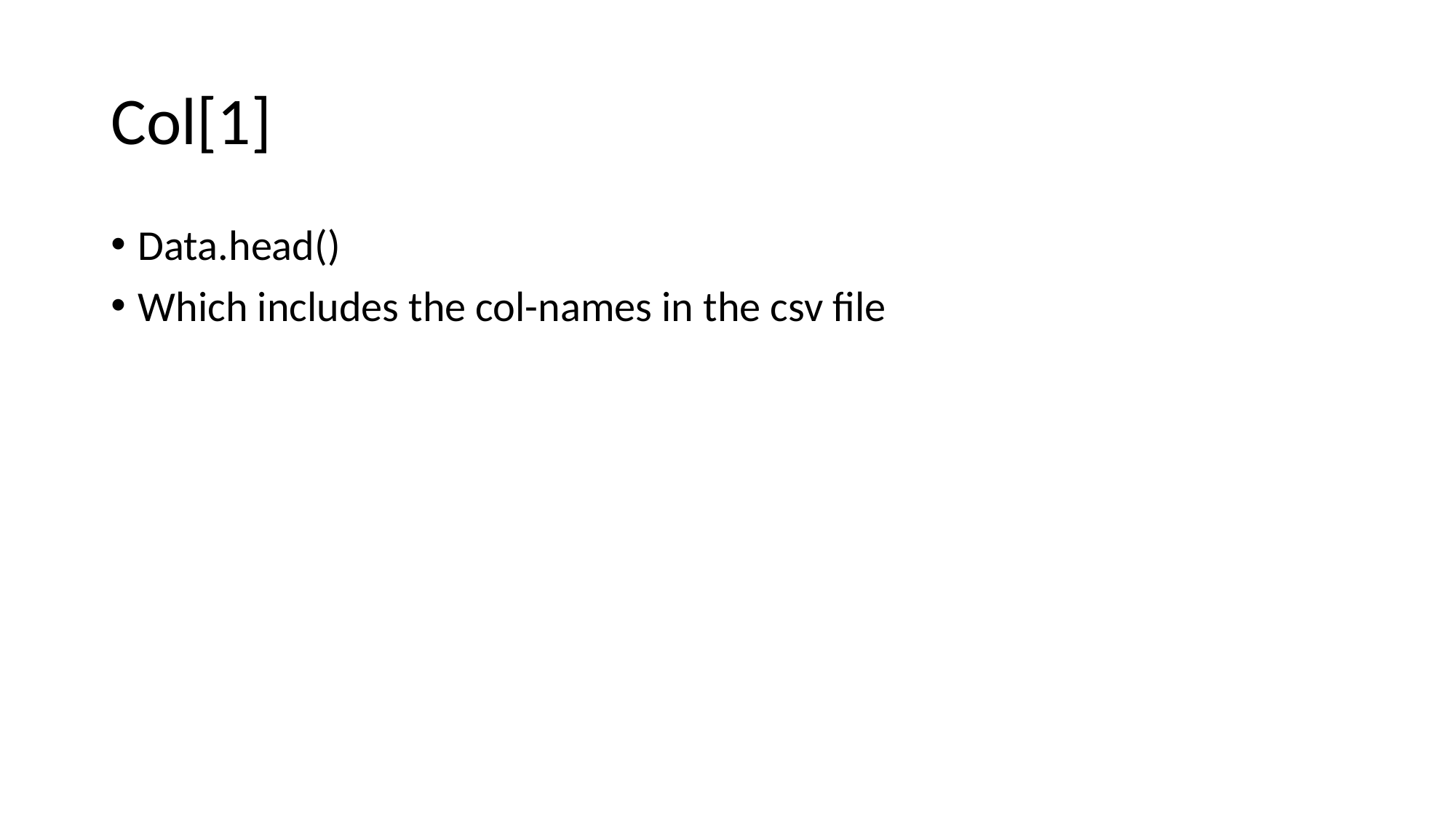

# Col[1]
Data.head()
Which includes the col-names in the csv file